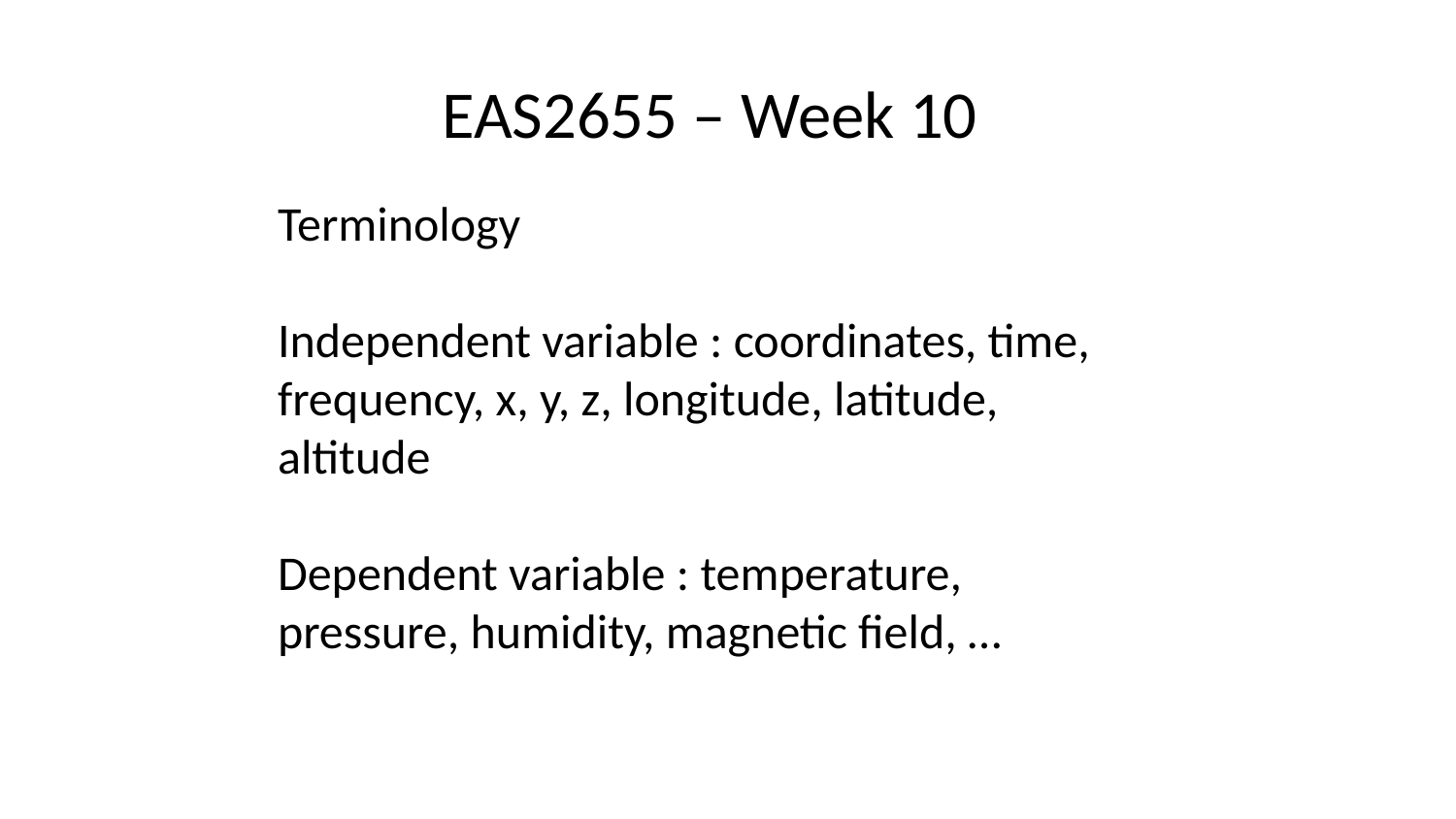

# EAS2655 – Week 10
Terminology

Independent variable : coordinates, time, frequency, x, y, z, longitude, latitude, altitude

Dependent variable : temperature, pressure, humidity, magnetic field, …